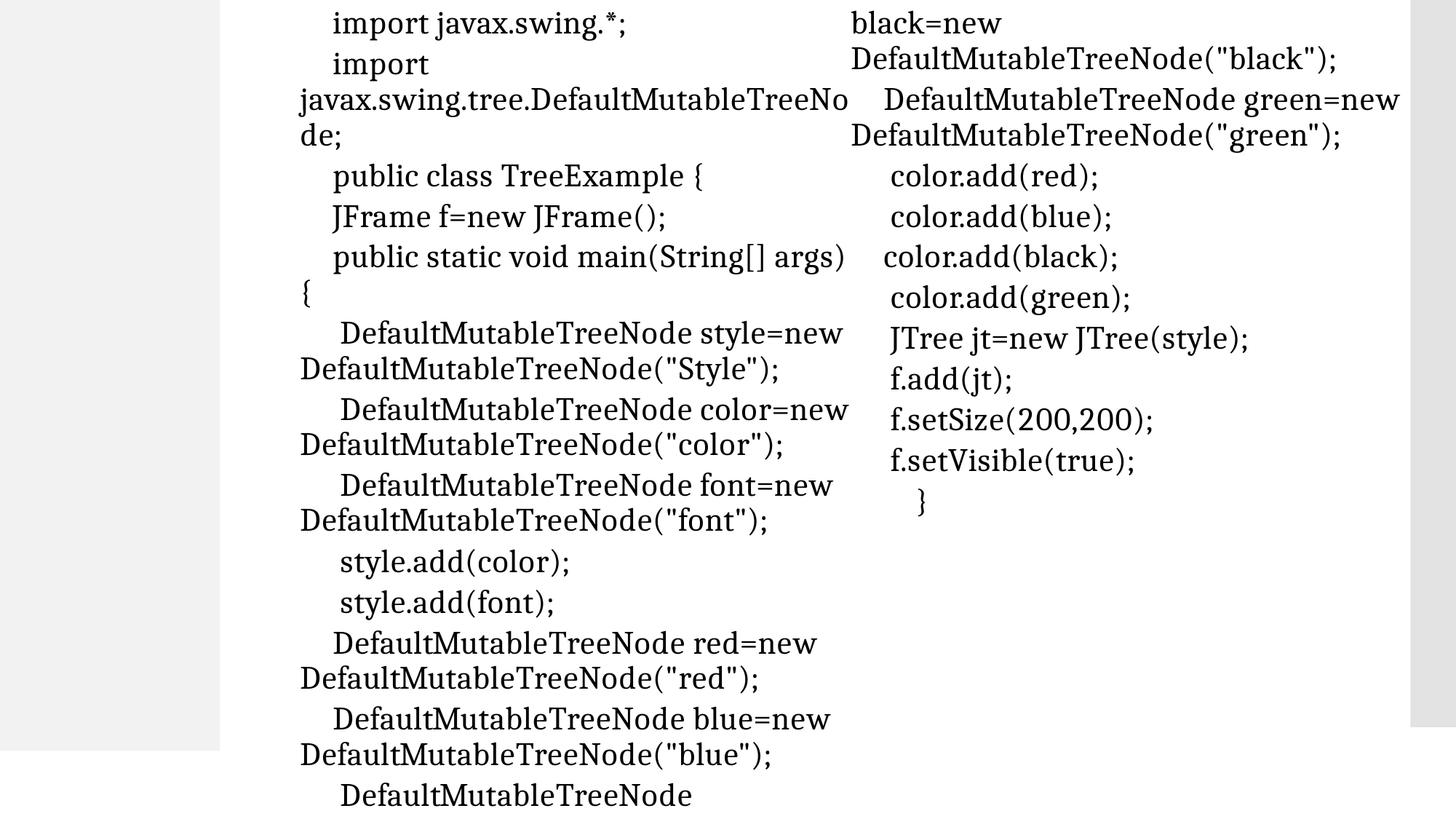

import javax.swing.*;
	import javax.swing.tree.DefaultMutableTreeNode;
	public class TreeExample {
	JFrame f=new JFrame();
	public static void main(String[] args) {
 	 DefaultMutableTreeNode style=new DefaultMutableTreeNode("Style");
 	 DefaultMutableTreeNode color=new DefaultMutableTreeNode("color");
 	 DefaultMutableTreeNode font=new DefaultMutableTreeNode("font");
  	 style.add(color);
  	 style.add(font);
  	DefaultMutableTreeNode red=new DefaultMutableTreeNode("red");
  	DefaultMutableTreeNode blue=new DefaultMutableTreeNode("blue");
  	 DefaultMutableTreeNode black=new DefaultMutableTreeNode("black");
  	DefaultMutableTreeNode green=new DefaultMutableTreeNode("green");
  	 color.add(red);
	 color.add(blue);
	color.add(black);
	 color.add(green);
  	 JTree jt=new JTree(style);
  	 f.add(jt);
  	 f.setSize(200,200);
 	 f.setVisible(true);
		}